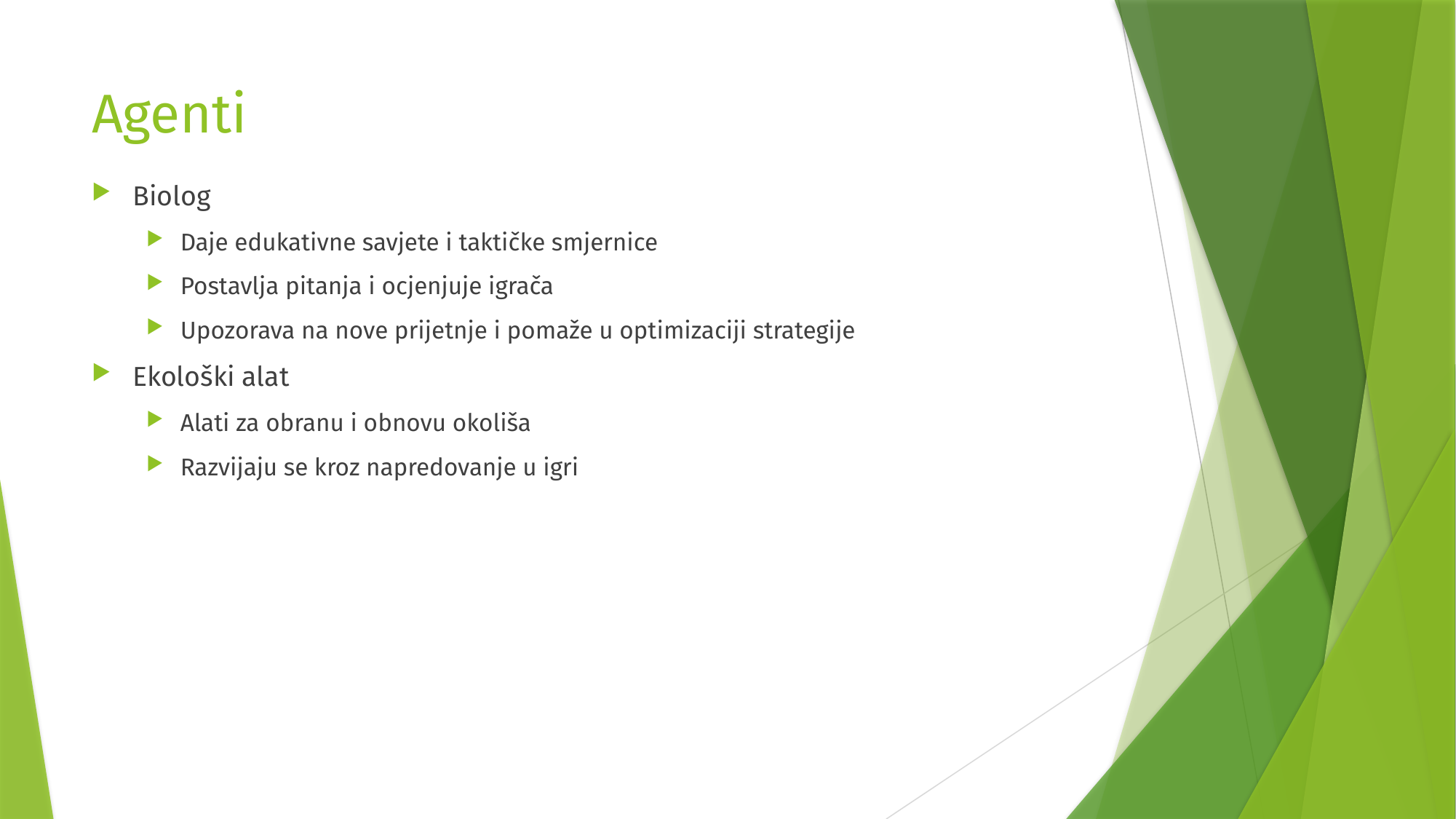

# Agenti
Biolog
Daje edukativne savjete i taktičke smjernice
Postavlja pitanja i ocjenjuje igrača
Upozorava na nove prijetnje i pomaže u optimizaciji strategije
Ekološki alat
Alati za obranu i obnovu okoliša
Razvijaju se kroz napredovanje u igri